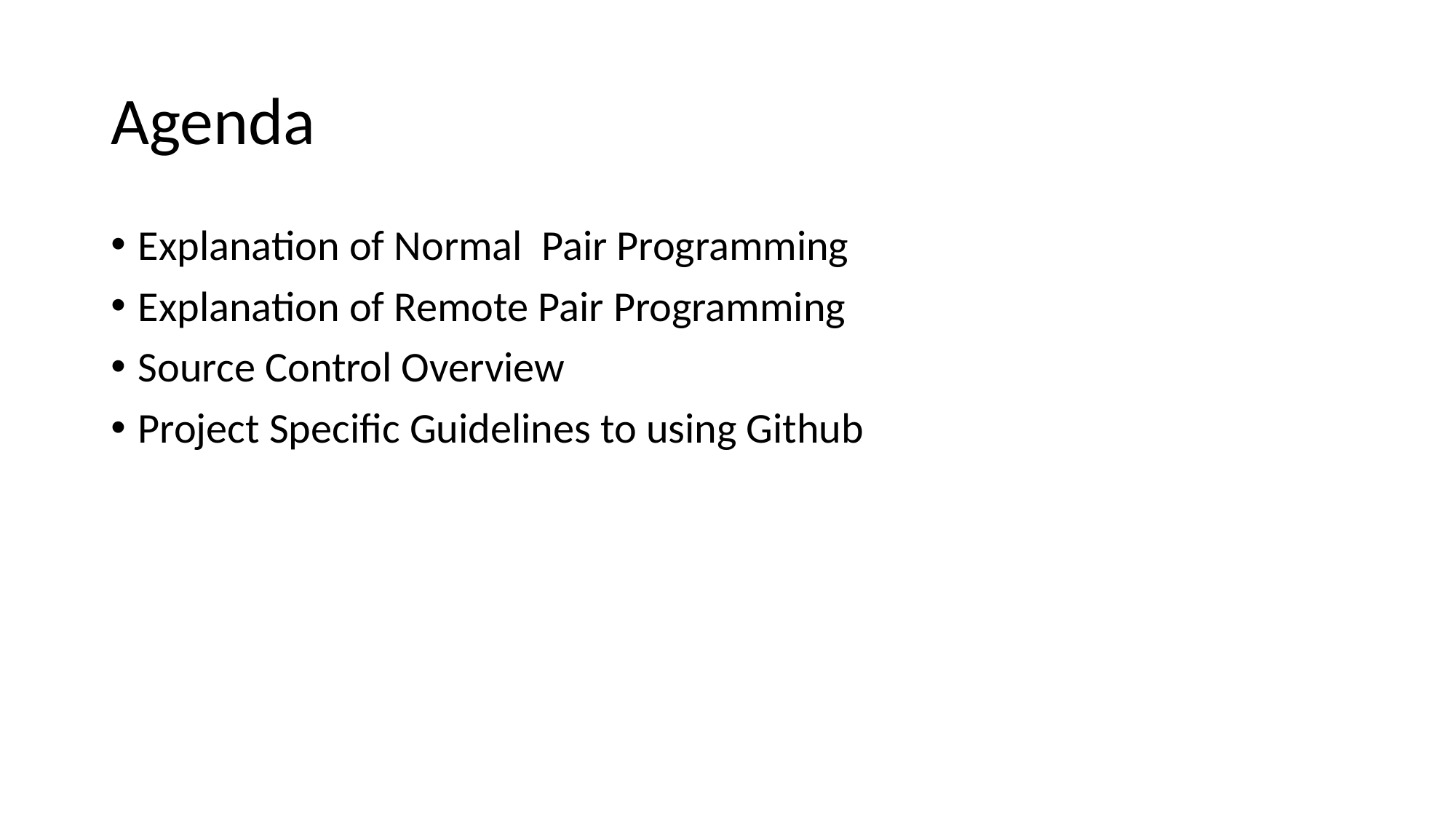

# Agenda
Explanation of Normal  Pair Programming
Explanation of Remote Pair Programming
Source Control Overview
Project Specific Guidelines to using Github